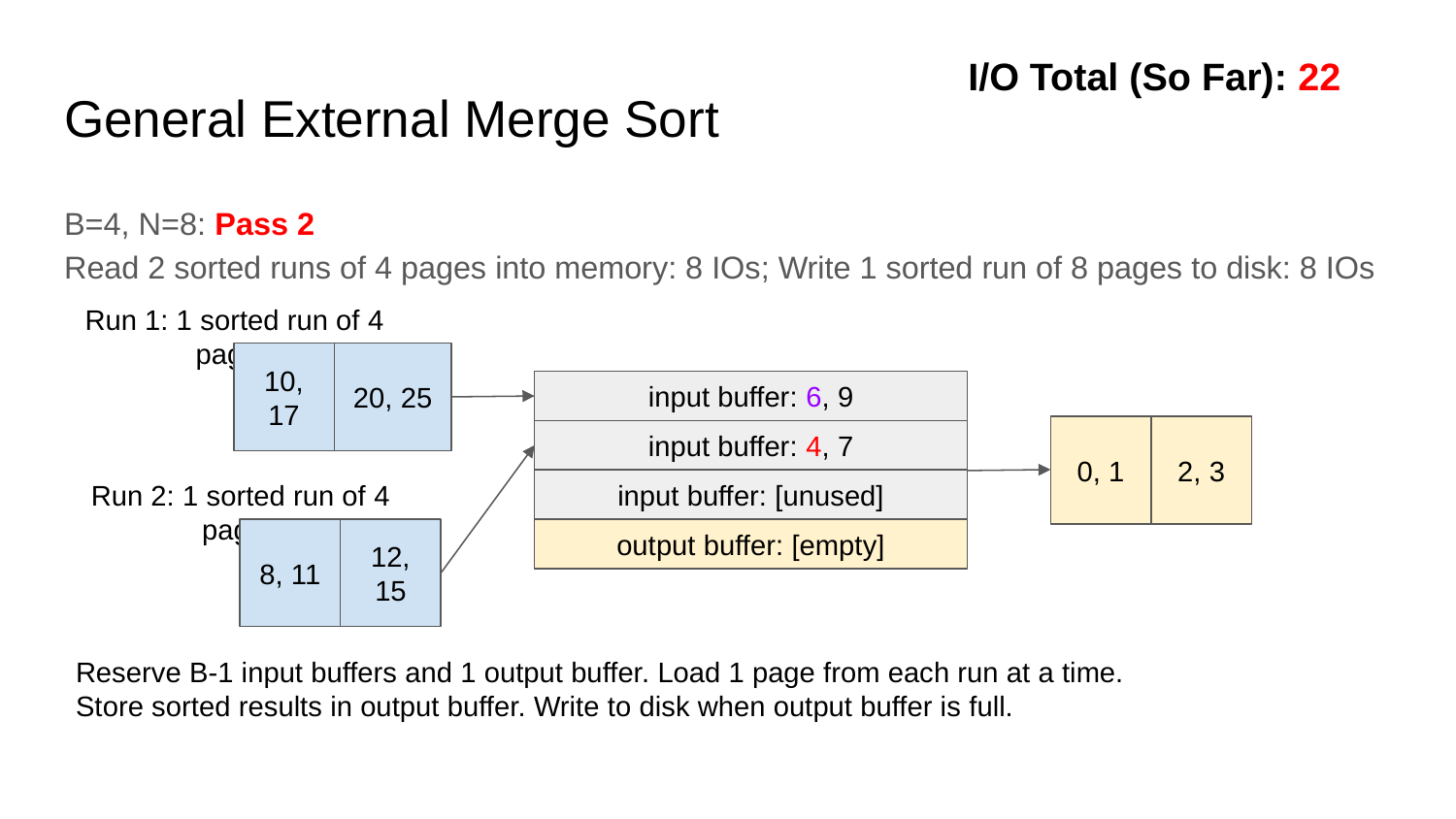

I/O Total (So Far): 22
# General External Merge Sort
B=4, N=8: Pass 2
Read 2 sorted runs of 4 pages into memory: 8 IOs; Write 1 sorted run of 8 pages to disk: 8 IOs

Run 1: 1 sorted run of 4 pages
10, 17
20, 25
input buffer: 6, 9
0, 1
2, 3
input buffer: 4, 7
Run 2: 1 sorted run of 4 pages
input buffer: [unused]
8, 11
12, 15
output buffer: [empty]
Reserve B-1 input buffers and 1 output buffer. Load 1 page from each run at a time. Store sorted results in output buffer. Write to disk when output buffer is full.